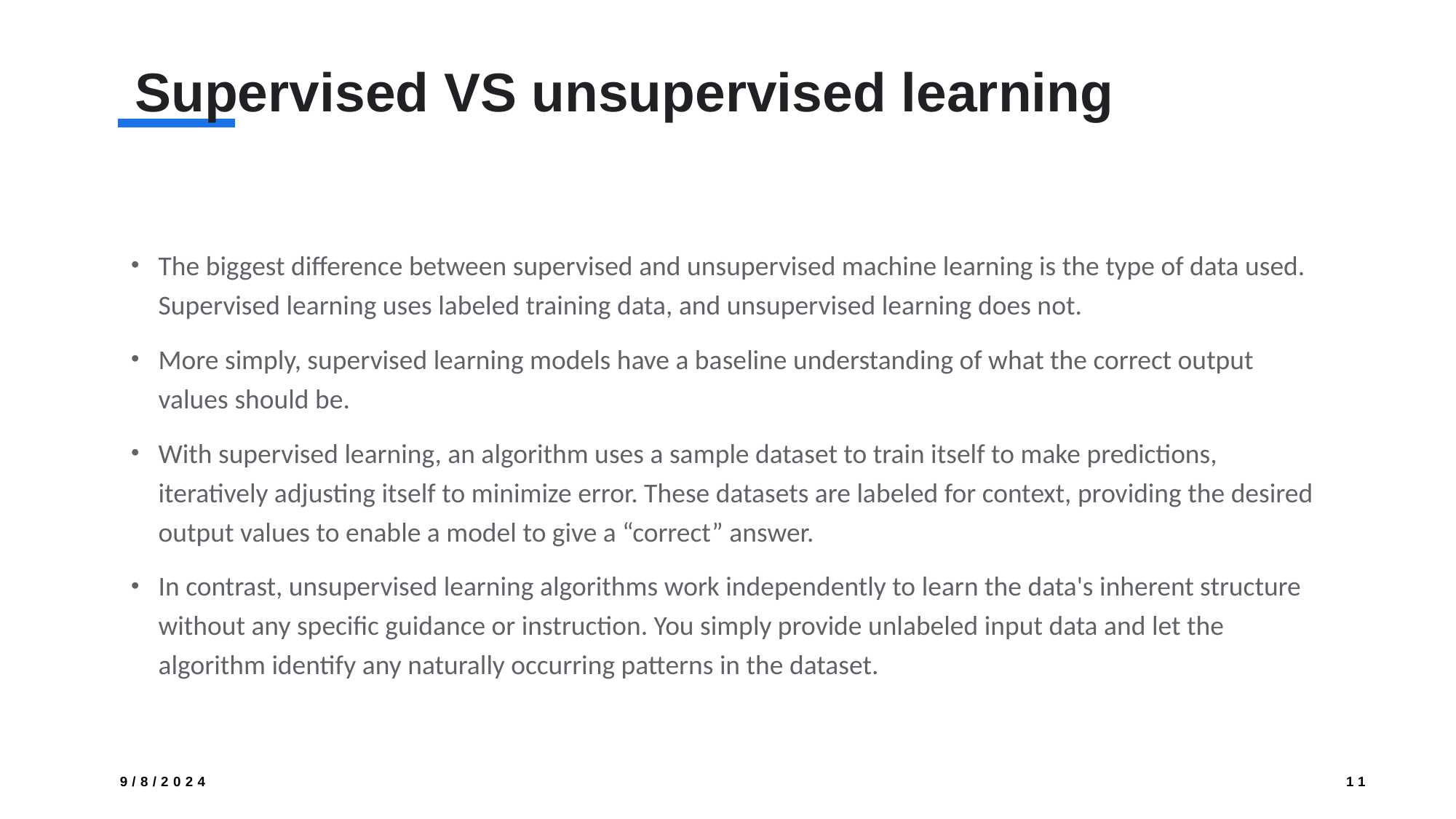

# Supervised VS unsupervised learning

The biggest difference between supervised and unsupervised machine learning is the type of data used. Supervised learning uses labeled training data, and unsupervised learning does not.
More simply, supervised learning models have a baseline understanding of what the correct output values should be.
With supervised learning, an algorithm uses a sample dataset to train itself to make predictions, iteratively adjusting itself to minimize error. These datasets are labeled for context, providing the desired output values to enable a model to give a “correct” answer.
In contrast, unsupervised learning algorithms work independently to learn the data's inherent structure without any specific guidance or instruction. You simply provide unlabeled input data and let the algorithm identify any naturally occurring patterns in the dataset.

9/8/2024

11